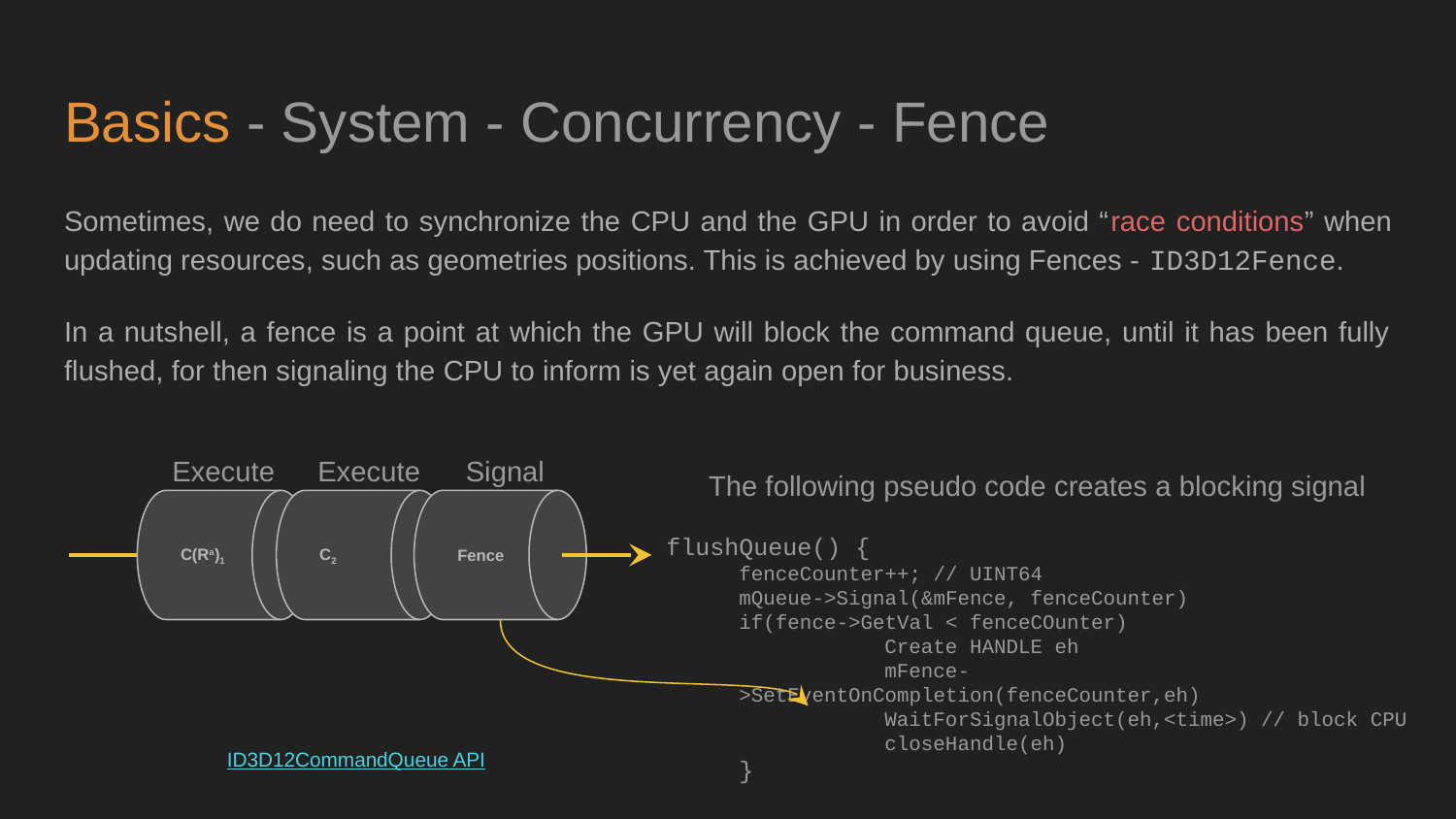

# Basics - System - Concurrency - Fence
Sometimes, we do need to synchronize the CPU and the GPU in order to avoid “race conditions” when updating resources, such as geometries positions. This is achieved by using Fences - ID3D12Fence.
In a nutshell, a fence is a point at which the GPU will block the command queue, until it has been fully flushed, for then signaling the CPU to inform is yet again open for business.
Execute
Execute
Signal
The following pseudo code creates a blocking signal

flushQueue() {
fenceCounter++; // UINT64
mQueue->Signal(&mFence, fenceCounter)
if(fence->GetVal < fenceCOunter)
	Create HANDLE eh
	mFence->SetEventOnCompletion(fenceCounter,eh)
	WaitForSignalObject(eh,<time>) // block CPU
	closeHandle(eh)
}
C(Ra)1
C2
Fence
ID3D12CommandQueue API